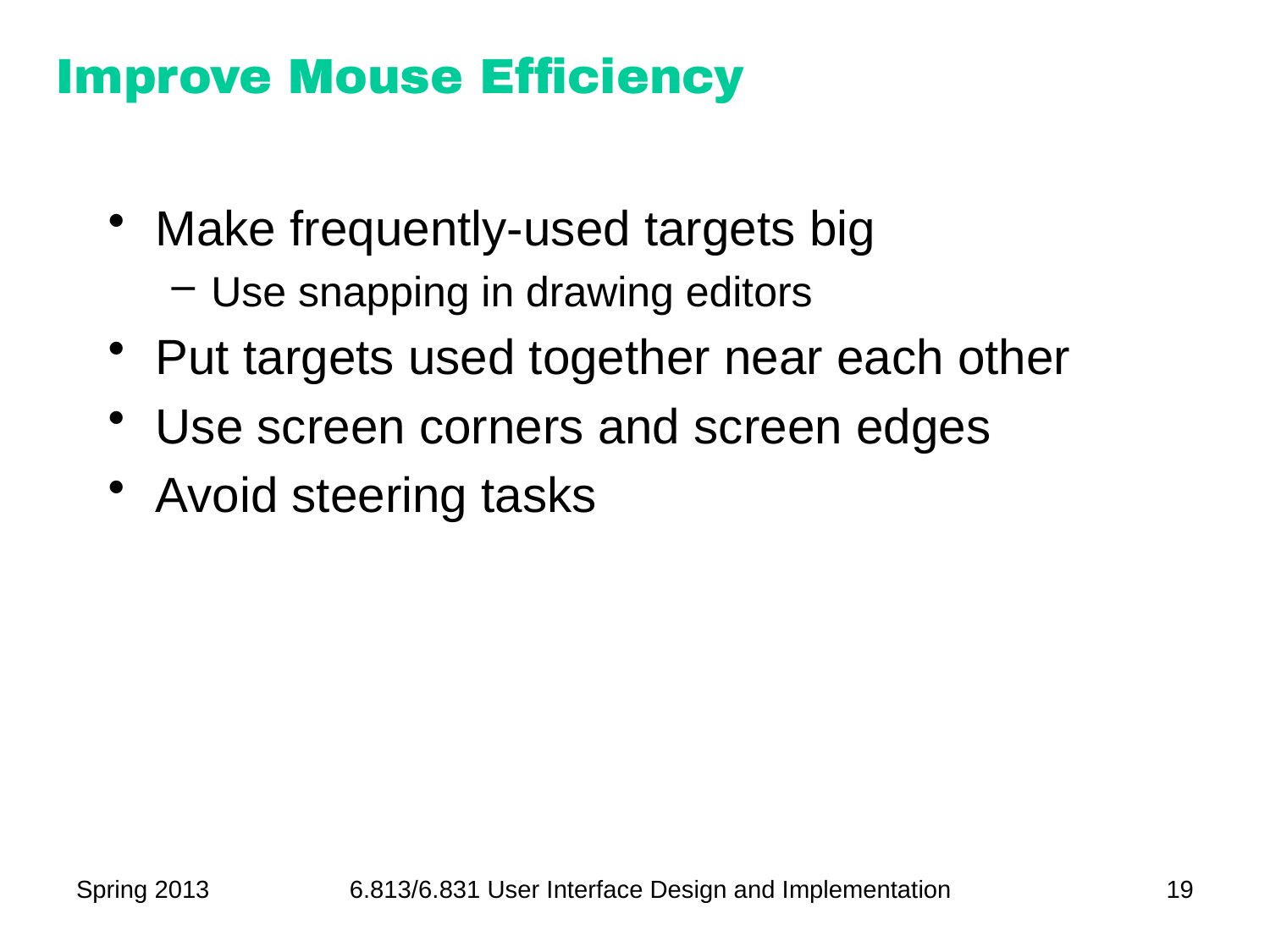

# Improve Mouse Efficiency
Make frequently-used targets big
Use snapping in drawing editors
Put targets used together near each other
Use screen corners and screen edges
Avoid steering tasks
Spring 2013
6.813/6.831 User Interface Design and Implementation
19